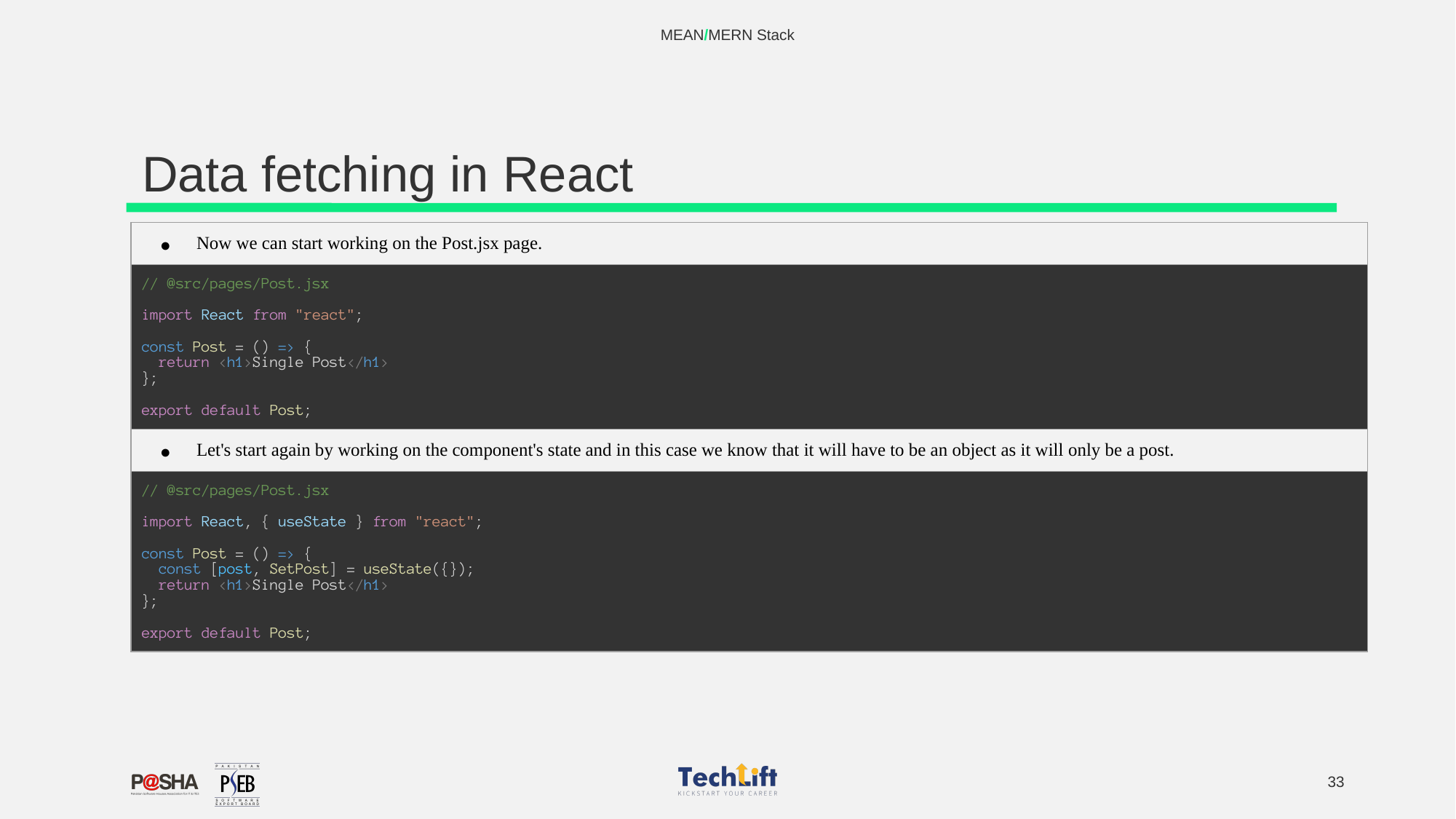

MEAN/MERN Stack
# Data fetching in React
| Now we can start working on the Post.jsx page. |
| --- |
| // @src/pages/Post.jsx import React from "react"; const Post = () => {   return <h1>Single Post</h1> }; export default Post; |
| Let's start again by working on the component's state and in this case we know that it will have to be an object as it will only be a post. |
| // @src/pages/Post.jsx import React, { useState } from "react"; const Post = () => {   const [post, SetPost] = useState({});   return <h1>Single Post</h1> }; export default Post; |
33